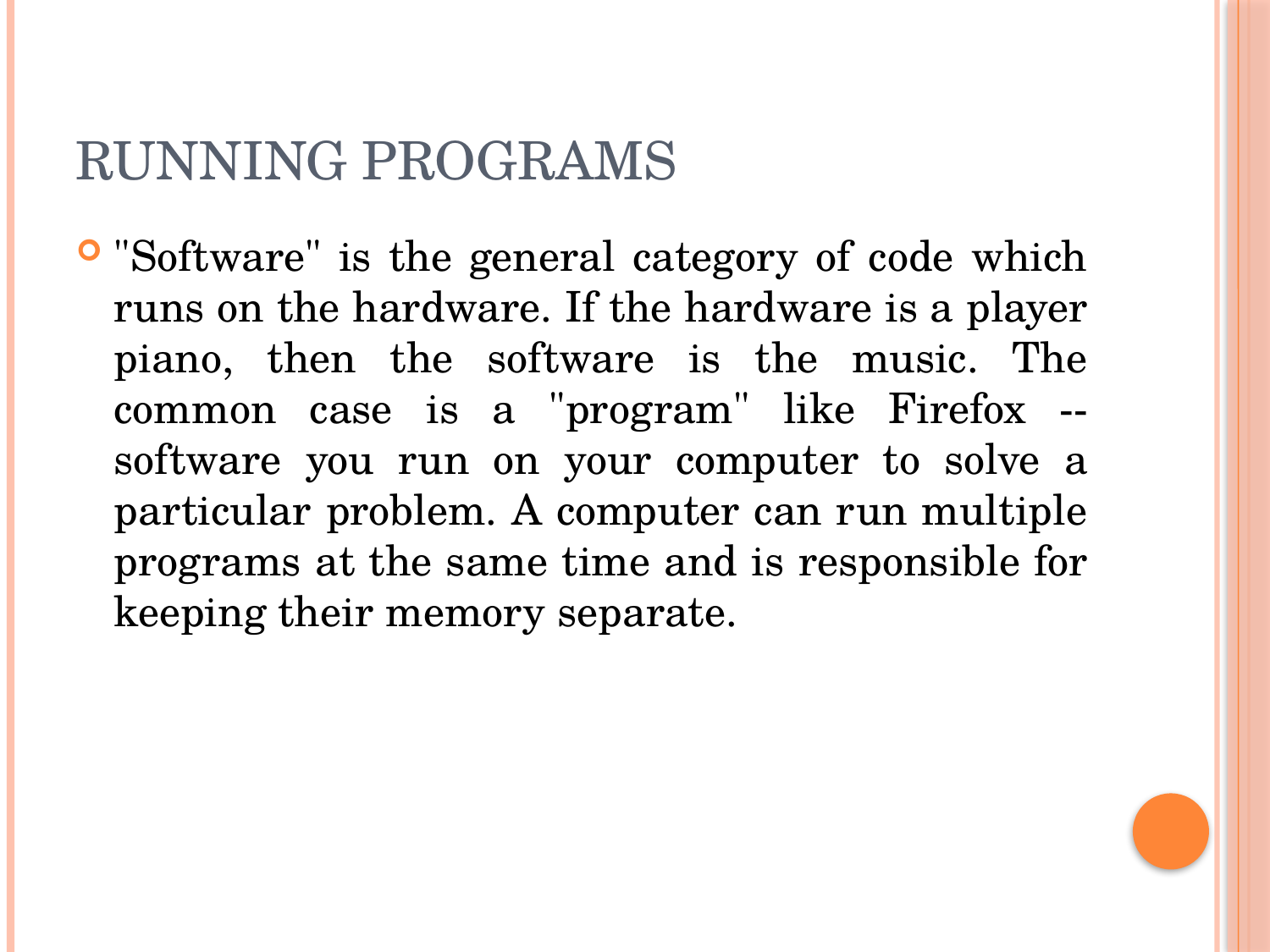

# Running Programs
"Software" is the general category of code which runs on the hardware. If the hardware is a player piano, then the software is the music. The common case is a "program" like Firefox -- software you run on your computer to solve a particular problem. A computer can run multiple programs at the same time and is responsible for keeping their memory separate.